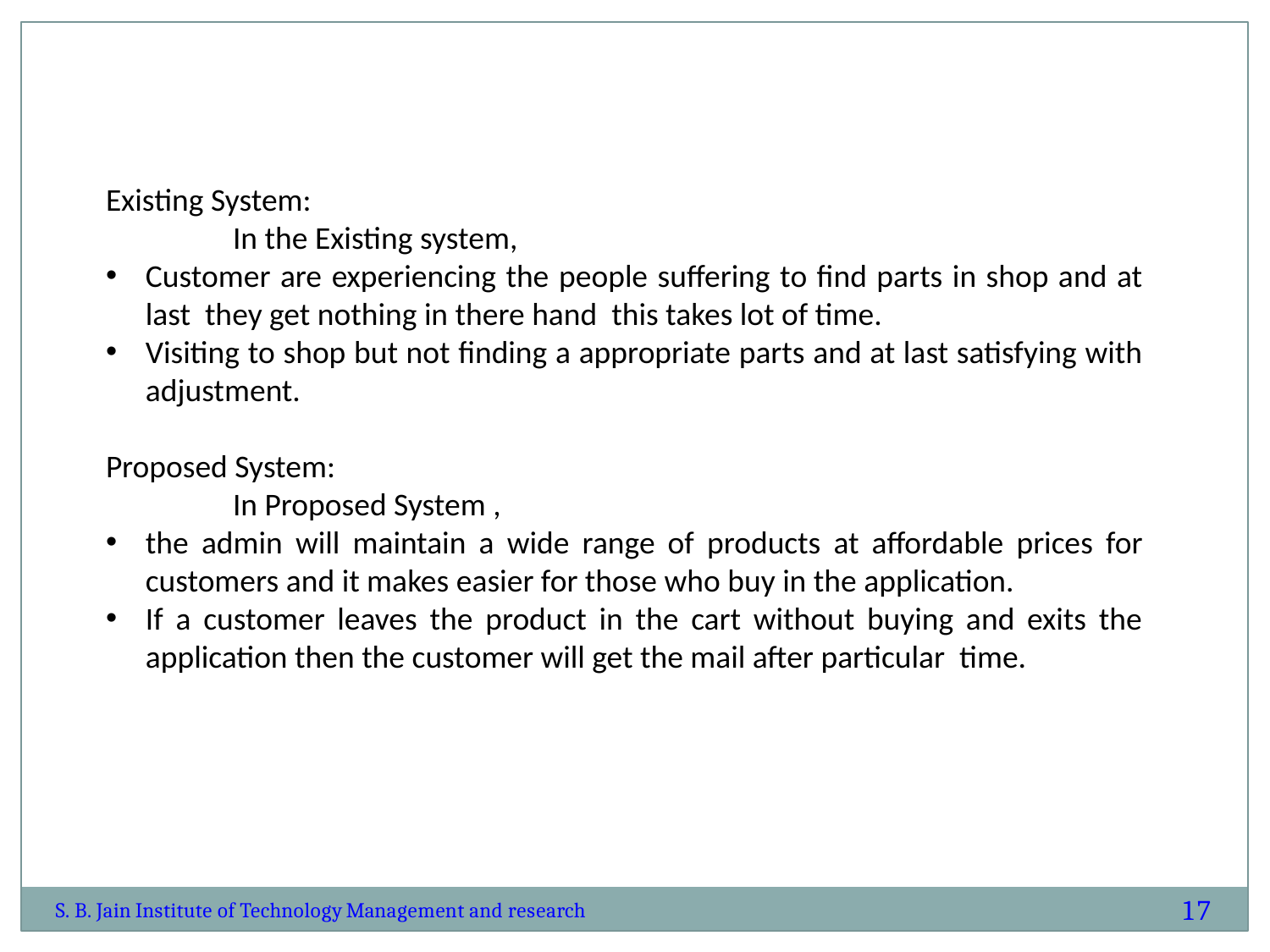

Existing System:
	In the Existing system,
Customer are experiencing the people suffering to find parts in shop and at last  they get nothing in there hand  this takes lot of time.
Visiting to shop but not finding a appropriate parts and at last satisfying with adjustment.

Proposed System:
	In Proposed System ,
the admin will maintain a wide range of products at affordable prices for customers and it makes easier for those who buy in the application.
If a customer leaves the product in the cart without buying and exits the application then the customer will get the mail after particular  time.
17
S. B. Jain Institute of Technology Management and research